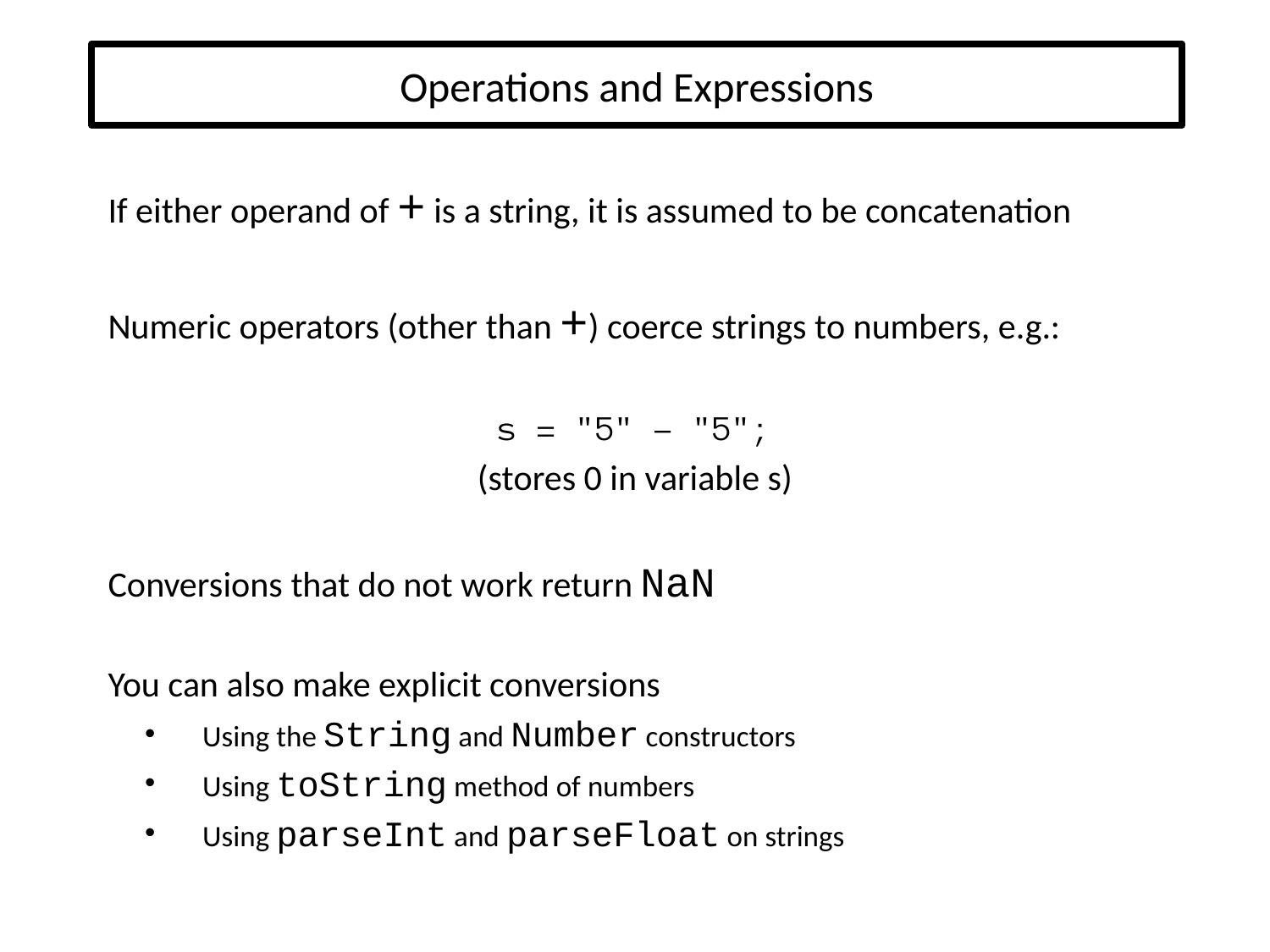

# Operations and Expressions
If either operand of + is a string, it is assumed to be concatenation

Numeric operators (other than +) coerce strings to numbers, e.g.:

s = "5" - "5";
(stores 0 in variable s)

Conversions that do not work return NaN

You can also make explicit conversions
Using the String and Number constructors
Using toString method of numbers
Using parseInt and parseFloat on strings